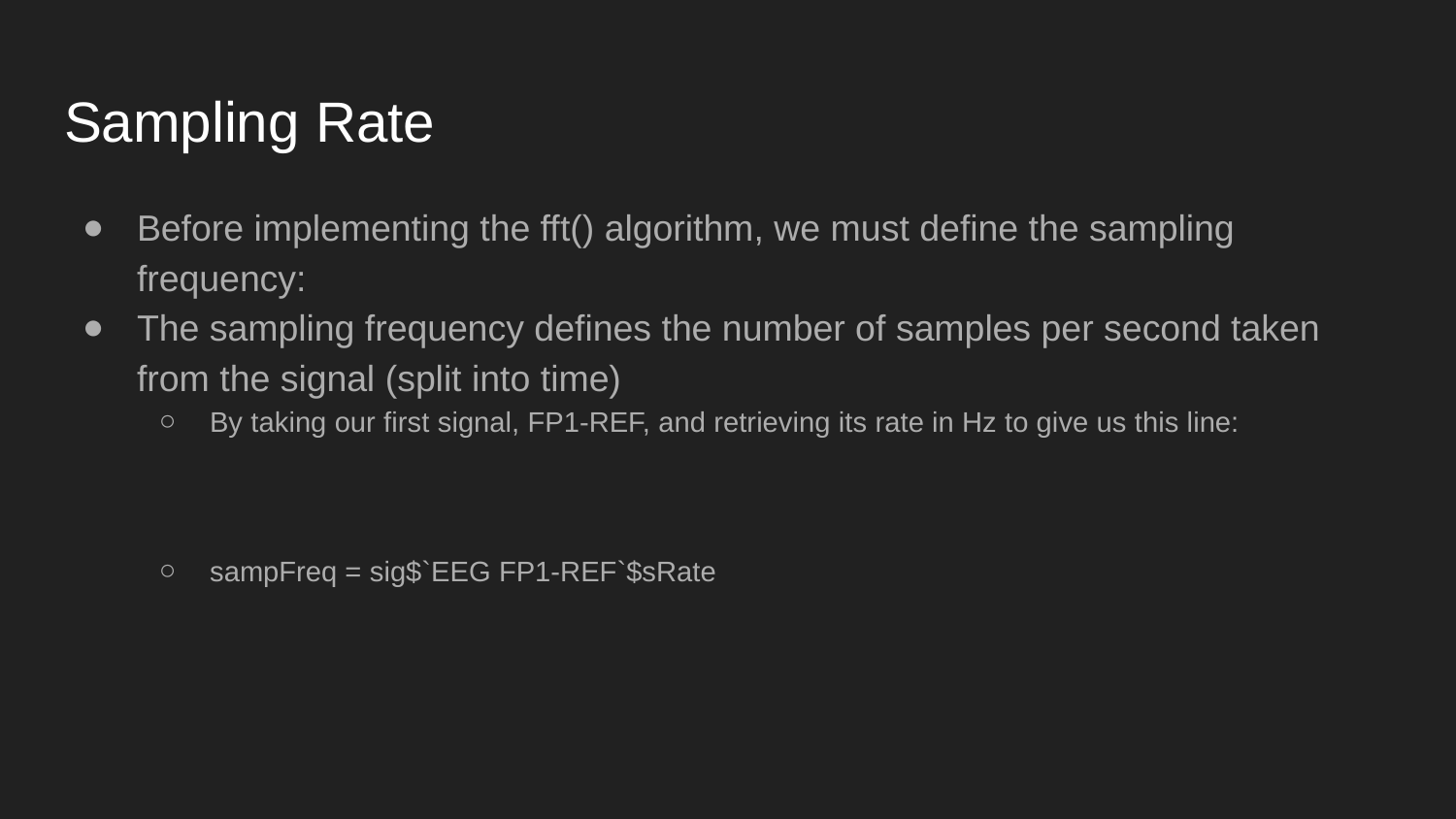

# Sampling Rate
Before implementing the fft() algorithm, we must define the sampling frequency:
The sampling frequency defines the number of samples per second taken from the signal (split into time)
By taking our first signal, FP1-REF, and retrieving its rate in Hz to give us this line:

sampFreq = sig$`EEG FP1-REF`$sRate